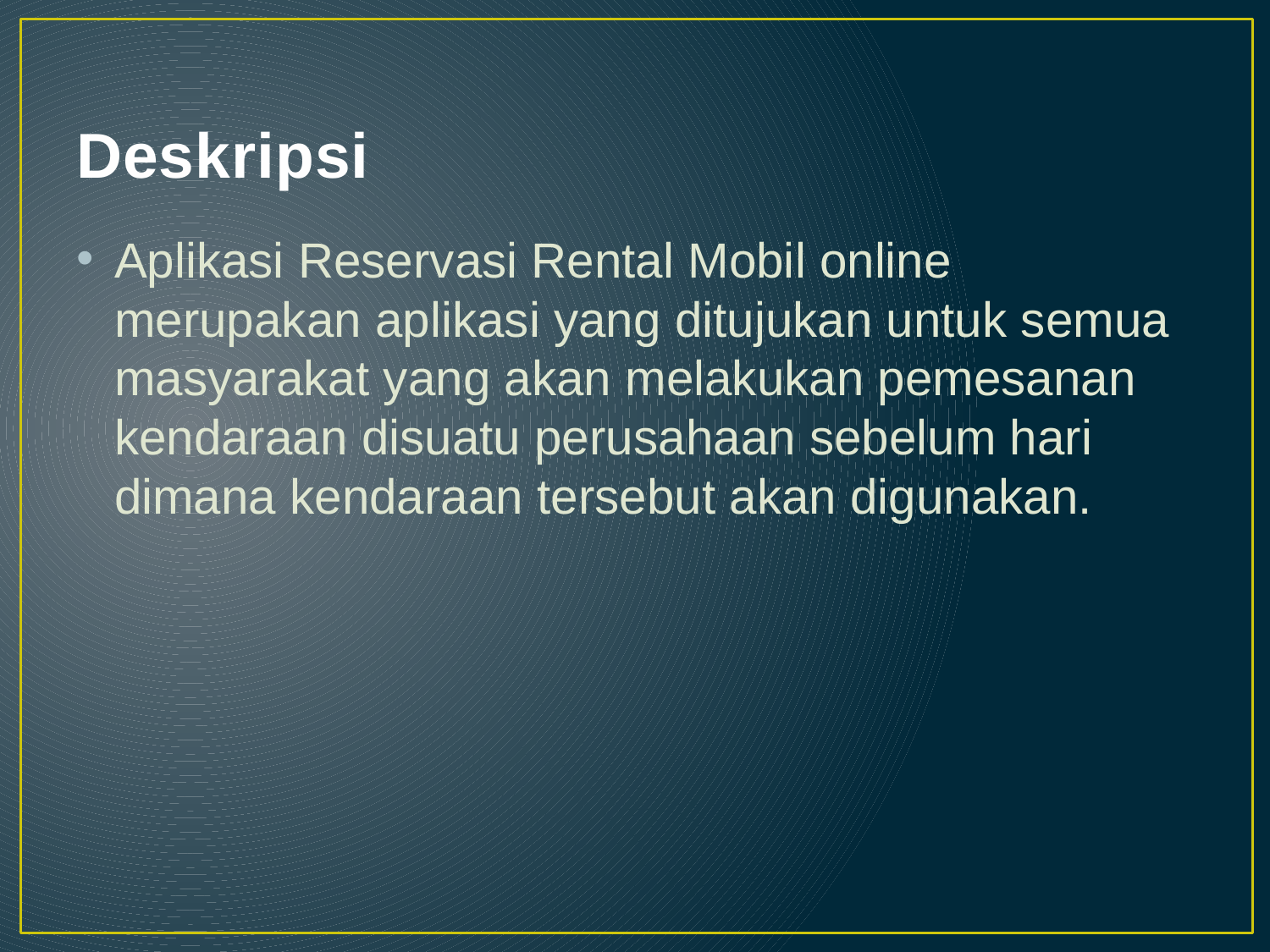

# Deskripsi
Aplikasi Reservasi Rental Mobil online merupakan aplikasi yang ditujukan untuk semua masyarakat yang akan melakukan pemesanan kendaraan disuatu perusahaan sebelum hari dimana kendaraan tersebut akan digunakan.